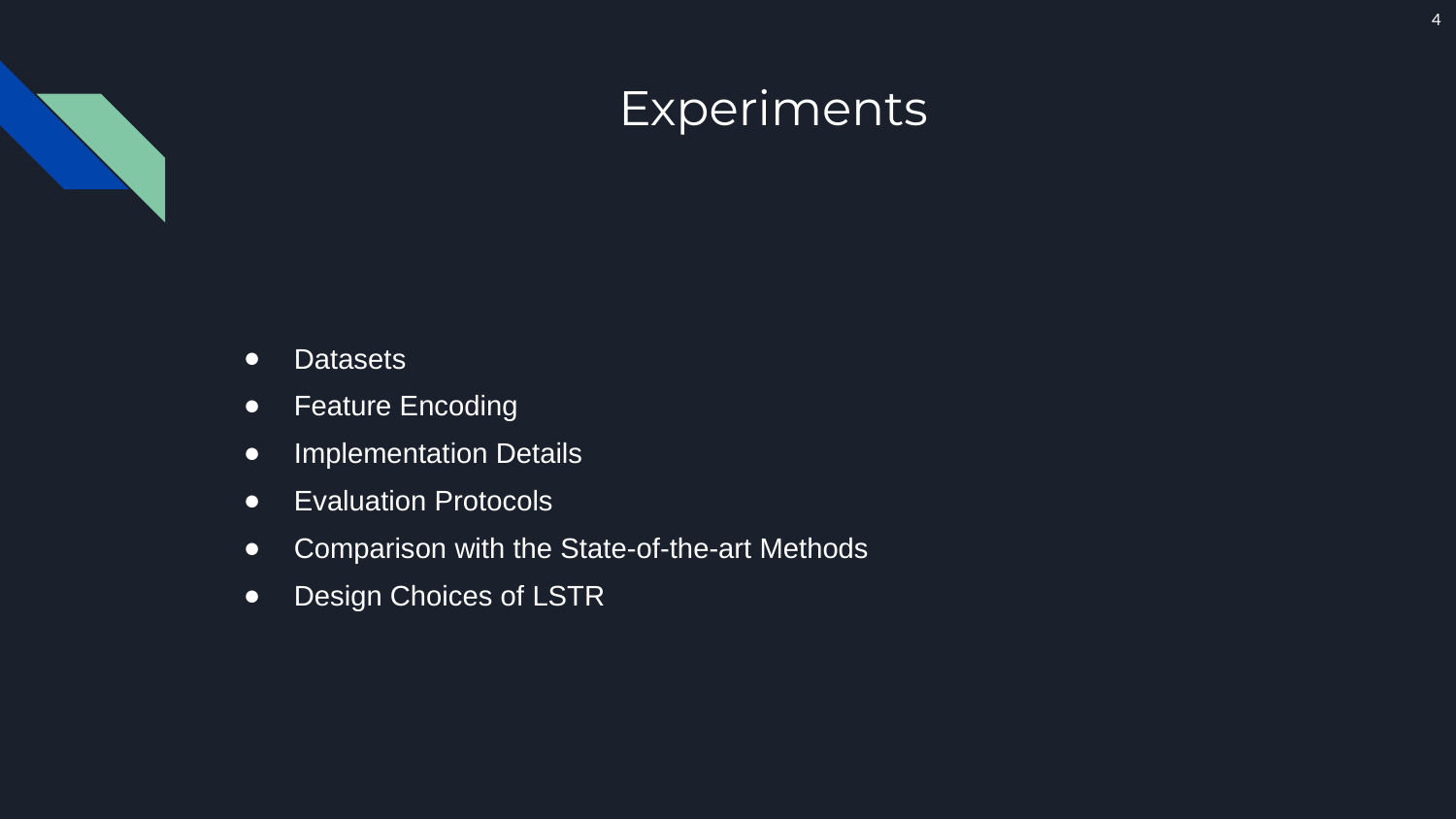

4
# Experiments
Datasets
Feature Encoding
Implementation Details
Evaluation Protocols
Comparison with the State-of-the-art Methods
Design Choices of LSTR